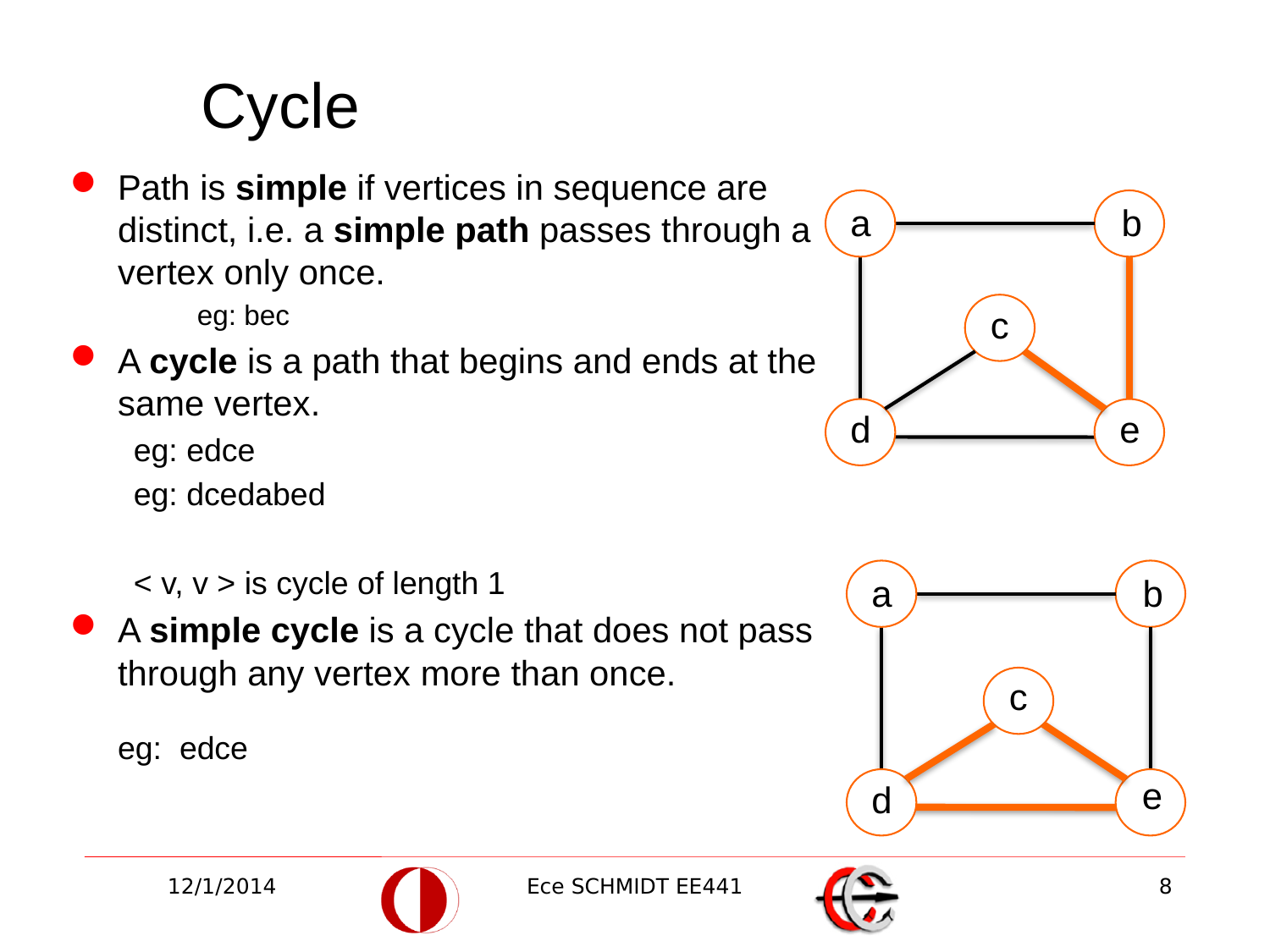

# Cycle
Path is simple if vertices in sequence are distinct, i.e. a simple path passes through a vertex only once.
eg: bec
A cycle is a path that begins and ends at the same vertex.
eg: edce
eg: dcedabed

< v, v > is cycle of length 1
A simple cycle is a cycle that does not pass through any vertex more than once.
	eg:  edce

a
b

c

e
d

a
b

c

e
d

12/1/2014
Ece SCHMIDT EE441
8